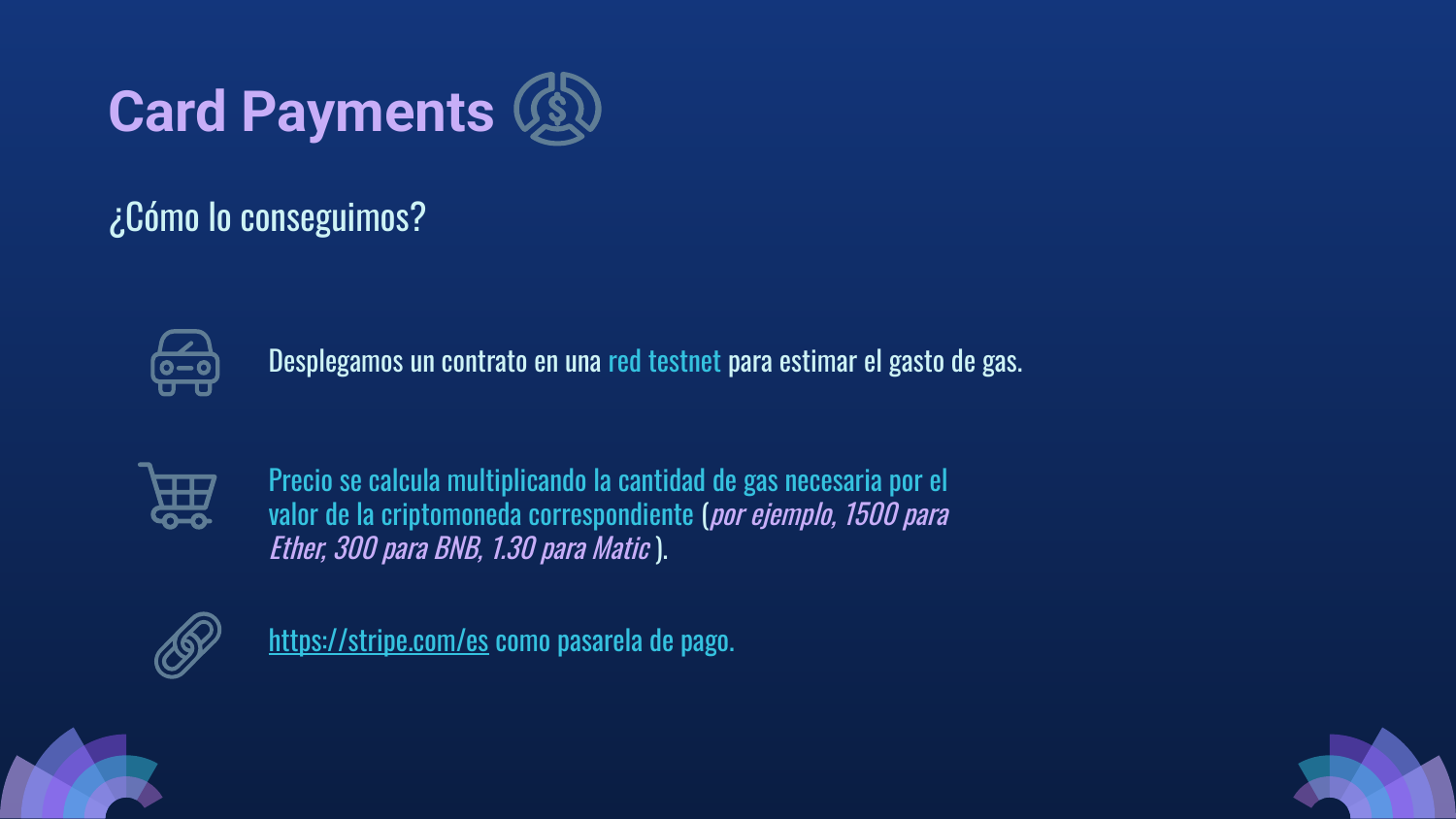

Card Payments
¿Cómo lo conseguimos?

Desplegamos un contrato en una red testnet para estimar el gasto de gas.

Precio se calcula multiplicando la cantidad de gas necesaria por el valor de la criptomoneda correspondiente (por ejemplo, 1500 para Ether, 300 para BNB, 1.30 para Matic ).

https://stripe.com/es como pasarela de pago.